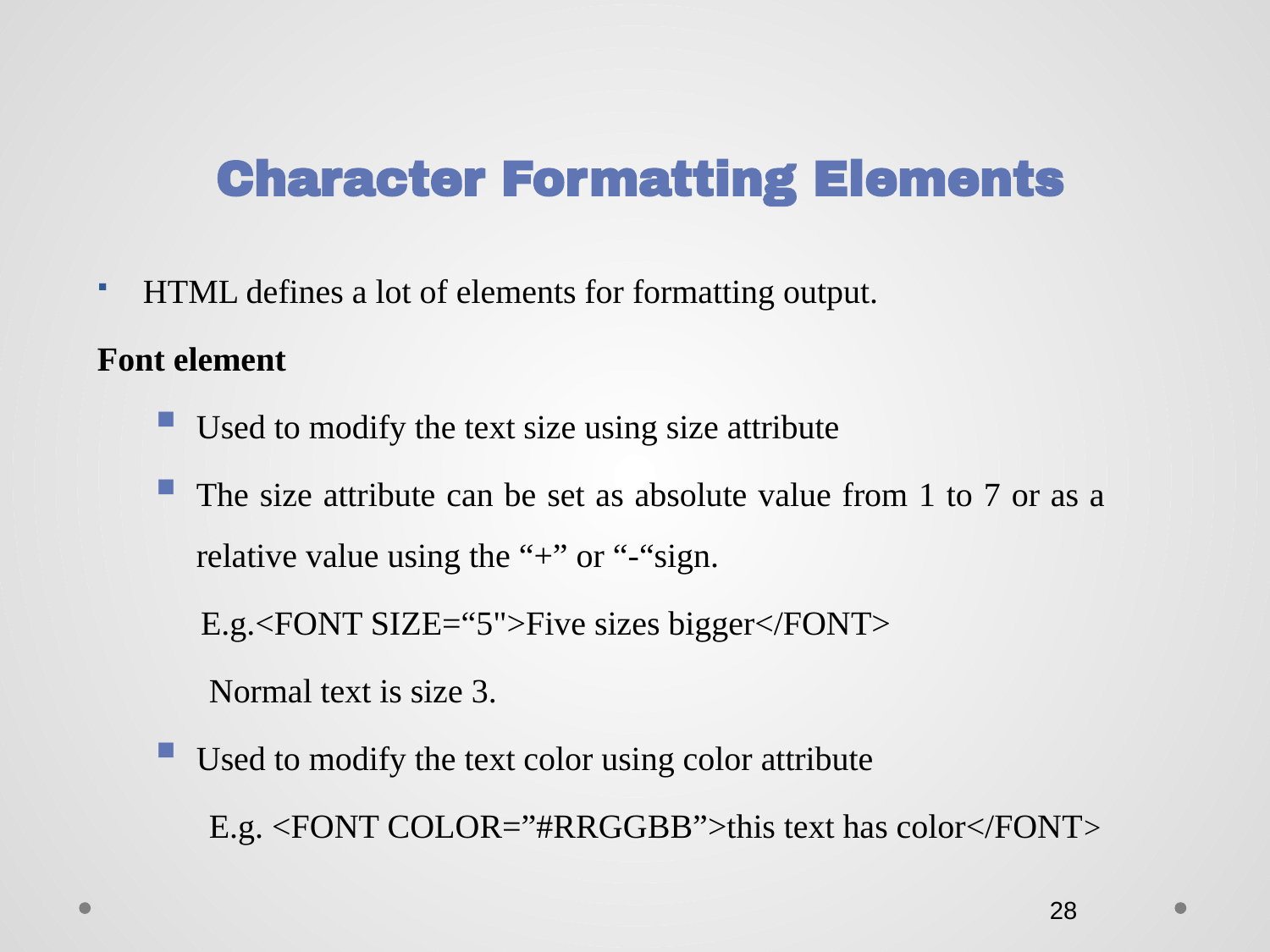

# Character Formatting Elements
HTML defines a lot of elements for formatting output.
Font element
Used to modify the text size using size attribute
The size attribute can be set as absolute value from 1 to 7 or as a          relative value using the “+” or “-“sign.
     E.g.<FONT SIZE=“5">Five sizes bigger</FONT>
      Normal text is size 3.
Used to modify the text color using color attribute
      E.g. <FONT COLOR=”#RRGGBB”>this text has color</FONT>
28